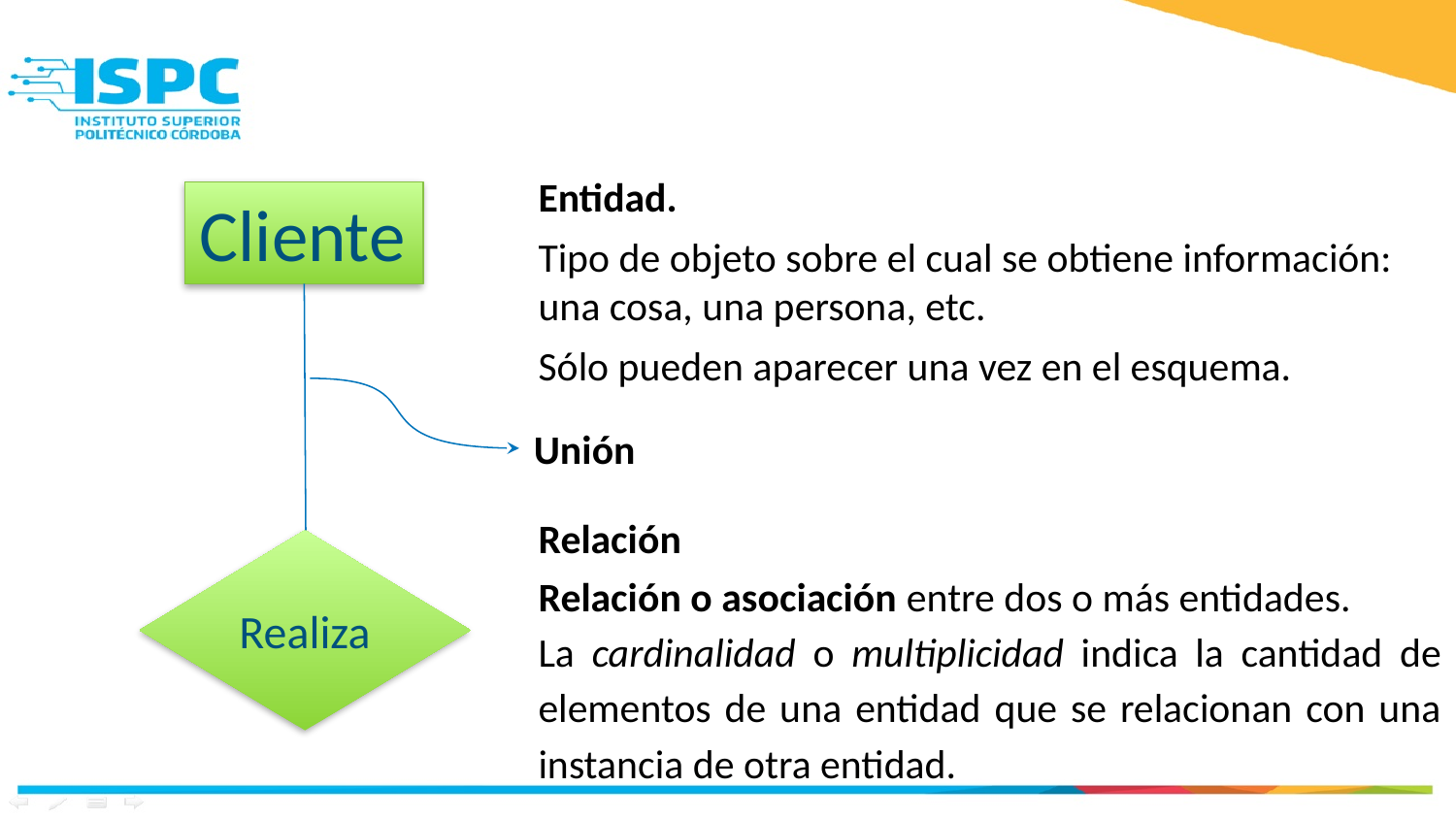

Entidad.
Tipo de objeto sobre el cual se obtiene información: una cosa, una persona, etc.
Sólo pueden aparecer una vez en el esquema.
Cliente
Unión
Relación
Relación o asociación entre dos o más entidades.
La cardinalidad o multiplicidad indica la cantidad de elementos de una entidad que se relacionan con una instancia de otra entidad.
Realiza